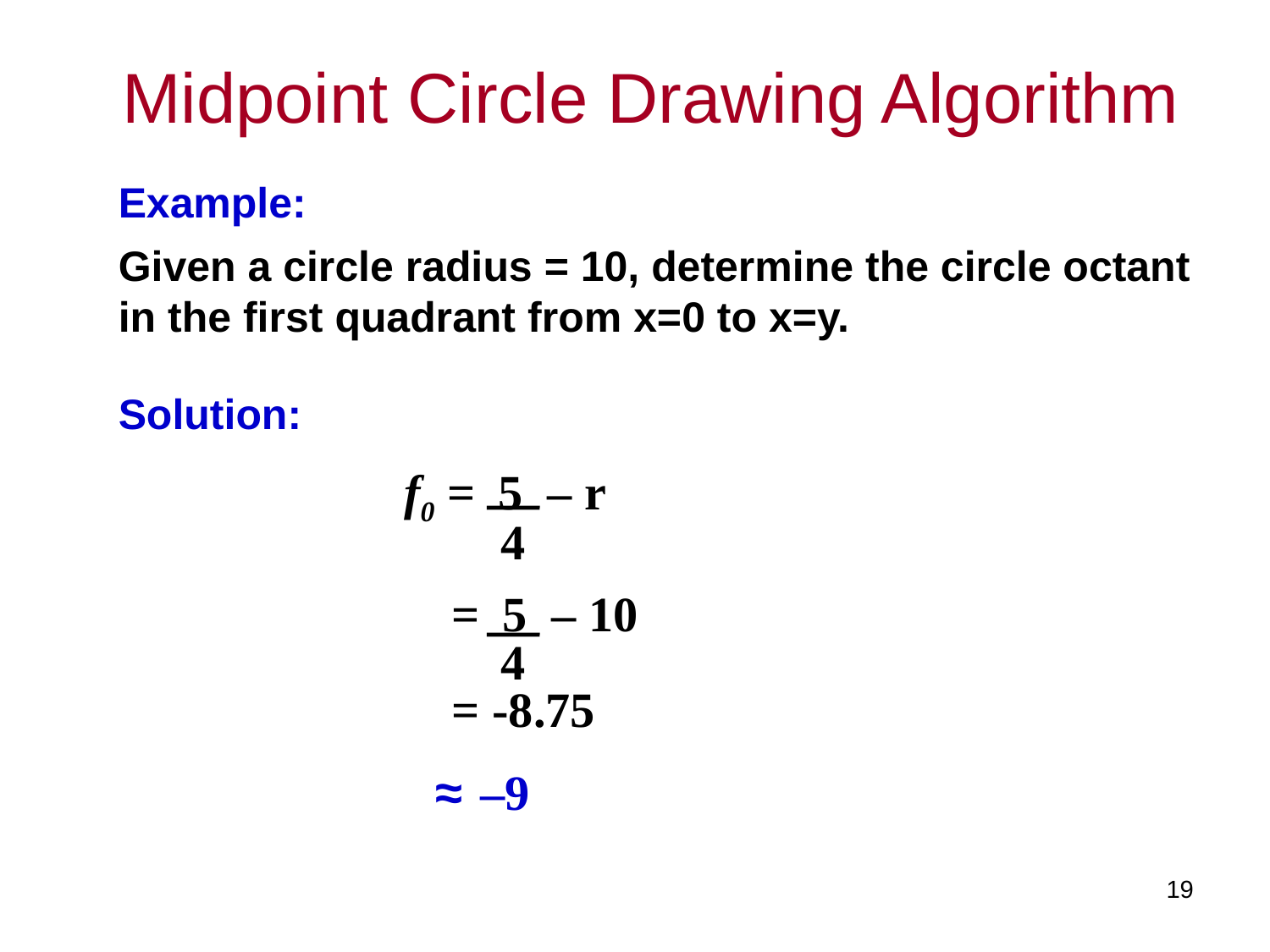

# Midpoint Circle Drawing Algorithm
Example:
Given a circle radius = 10, determine the circle octant in the first quadrant from x=0 to x=y.
Solution:
f0 =   5  – r
	    4
	=   5  – 10
	    4
	= -8.75

≈  –9
19